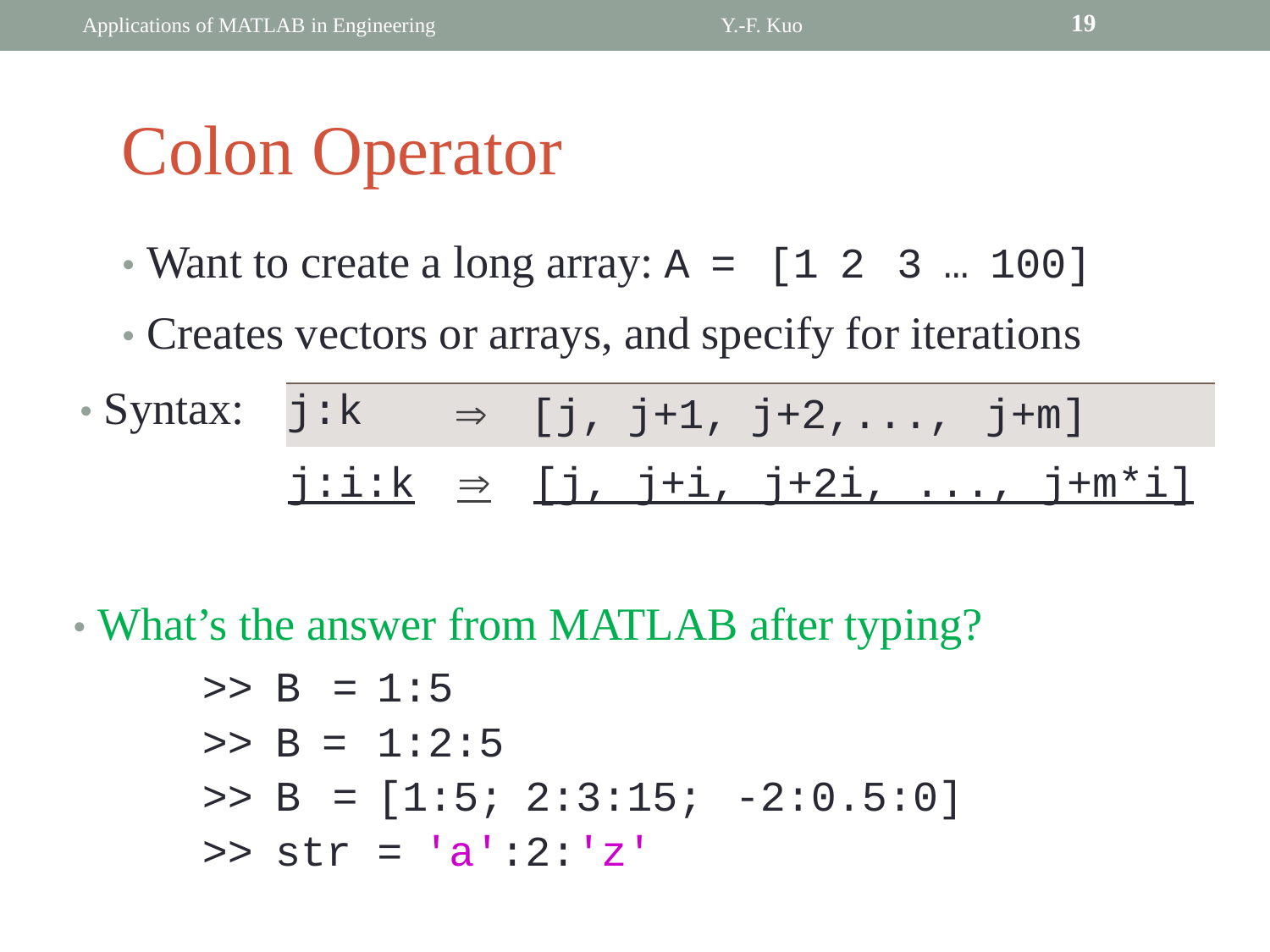

19
Applications of MATLAB in Engineering
Y.-F. Kuo

Colon Operator

• Want to create a long array: A  =   [1  2   3  …  100]

• Creates vectors or arrays, and specify for iterations

• Syntax:    j:k
⇒    [j,  j+1,  j+2,...,   j+m]
	j:i:k    ⇒    [j, j+i, j+2i, ..., j+m*i]

• What’s the answer from MATLAB after typing?
>>
>>
>>
>>
B   =
B  =
B   =
str
1:5
1:2:5
[1:5;  2:3:15;   -2:0.5:0]
=  'a':2:'z'